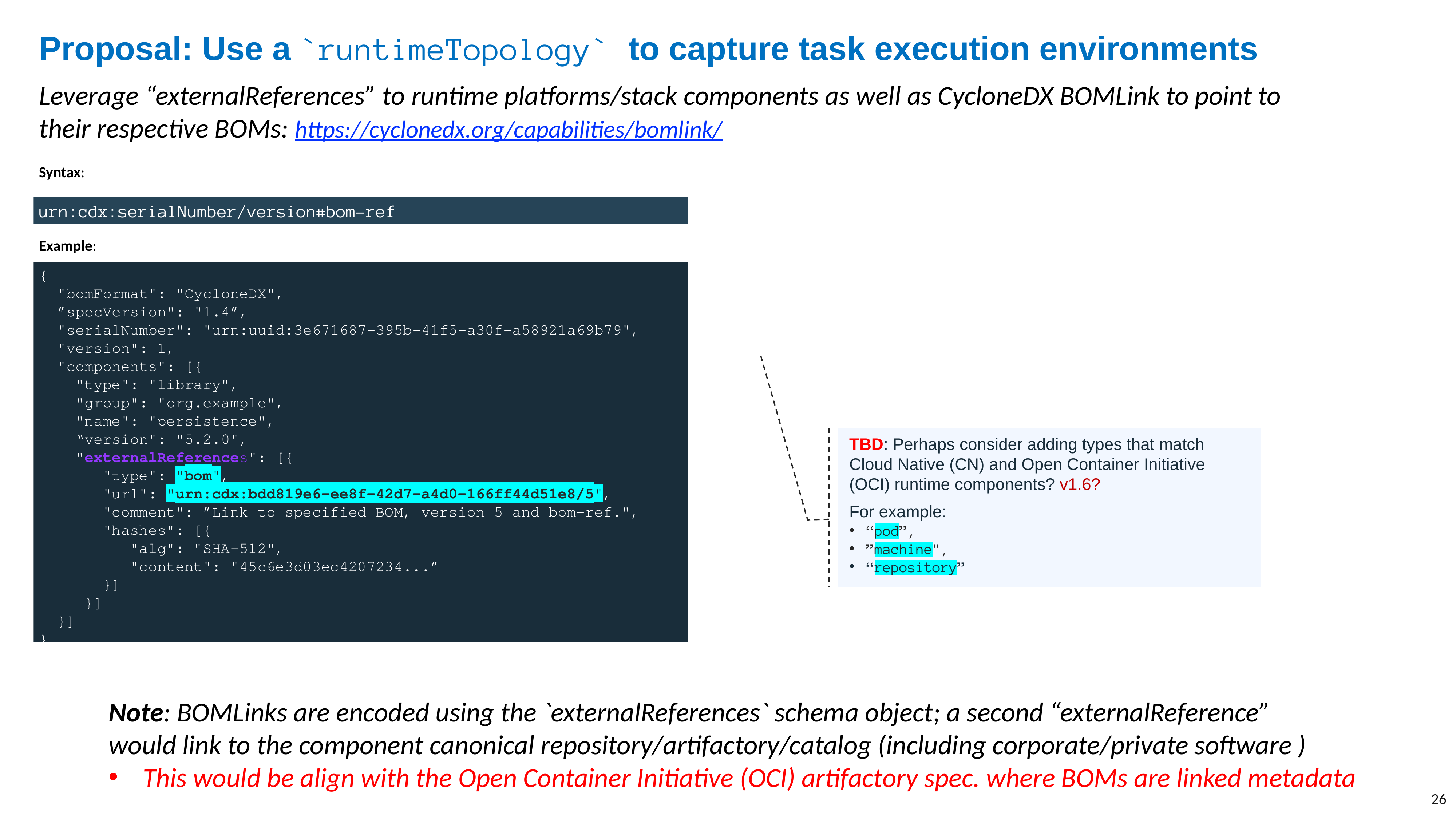

Proposal: Use a `runtimeTopology` to capture task execution environments
Leverage “externalReferences” to runtime platforms/stack components as well as CycloneDX BOMLink to point to their respective BOMs: https://cyclonedx.org/capabilities/bomlink/
Syntax:
urn:cdx:serialNumber/version#bom-ref
Example:
{
  "bomFormat": "CycloneDX",
  ”specVersion": "1.4”,
  "serialNumber": "urn:uuid:3e671687-395b-41f5-a30f-a58921a69b79",
  "version": 1,
  "components": [{
    "type": "library",
    "group": "org.example",
    "name": "persistence",
    “version": "5.2.0",
    "externalReferences": [{
       "type": "bom",
       "url": "urn:cdx:bdd819e6-ee8f-42d7-a4d0-166ff44d51e8/5",
       "comment": ”Link to specified BOM, version 5 and bom-ref.",
       "hashes": [{
          "alg": "SHA-512",
          "content": "45c6e3d03ec4207234...”
       }]
     }]
  }]
}
TBD: Perhaps consider adding types that match Cloud Native (CN) and Open Container Initiative (OCI) runtime components? v1.6?

For example:
“pod”,
”machine",
“repository”
Note: BOMLinks are encoded using the `externalReferences` schema object; a second “externalReference”
would link to the component canonical repository/artifactory/catalog (including corporate/private software )
This would be align with the Open Container Initiative (OCI) artifactory spec. where BOMs are linked metadata
26